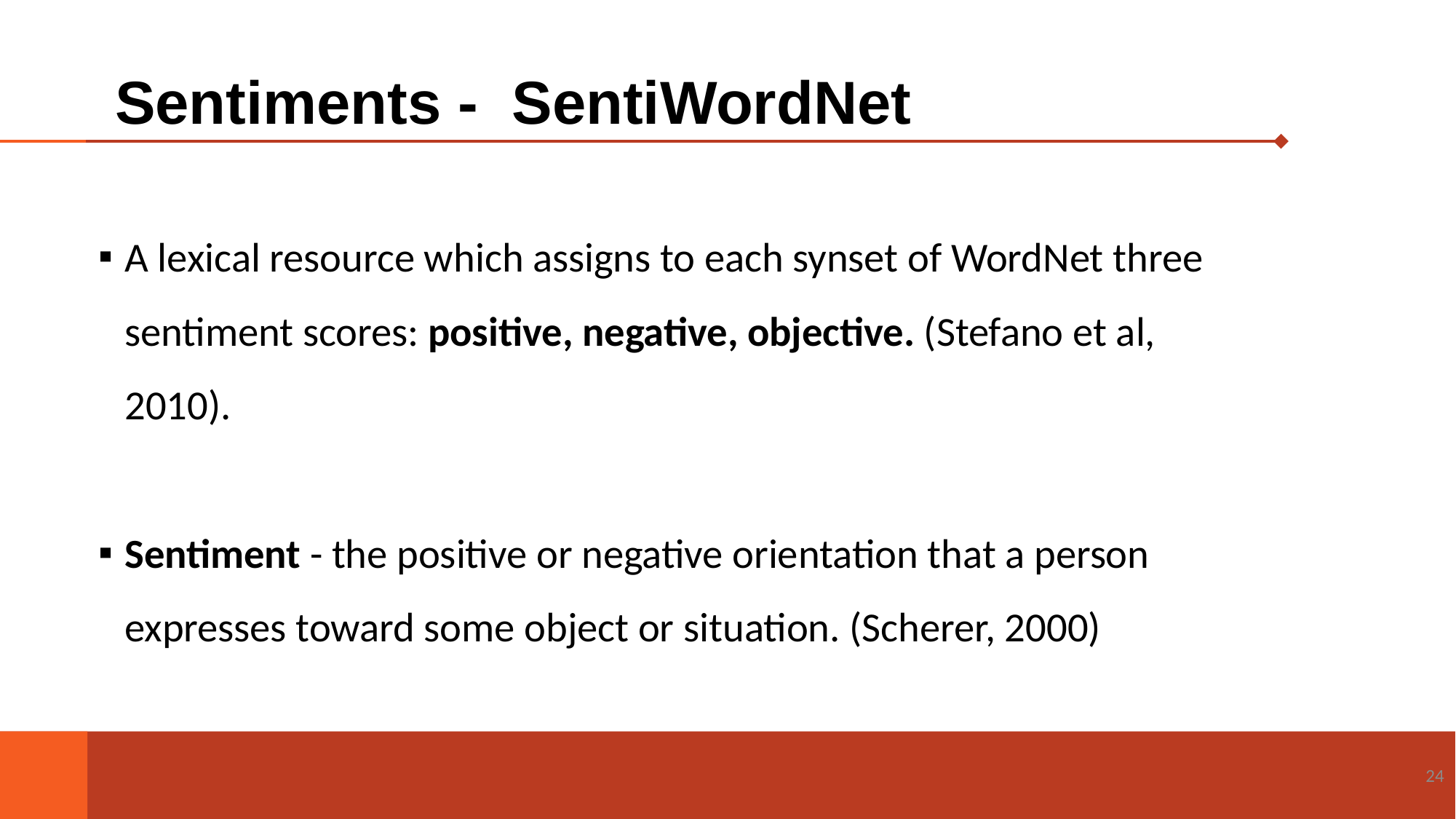

# Sentiments -  SentiWordNet
A lexical resource which assigns to each synset of WordNet three sentiment scores: positive, negative, objective. (Stefano et al, 2010).

Sentiment - the positive or negative orientation that a person expresses toward some object or situation. (Scherer, 2000)

24